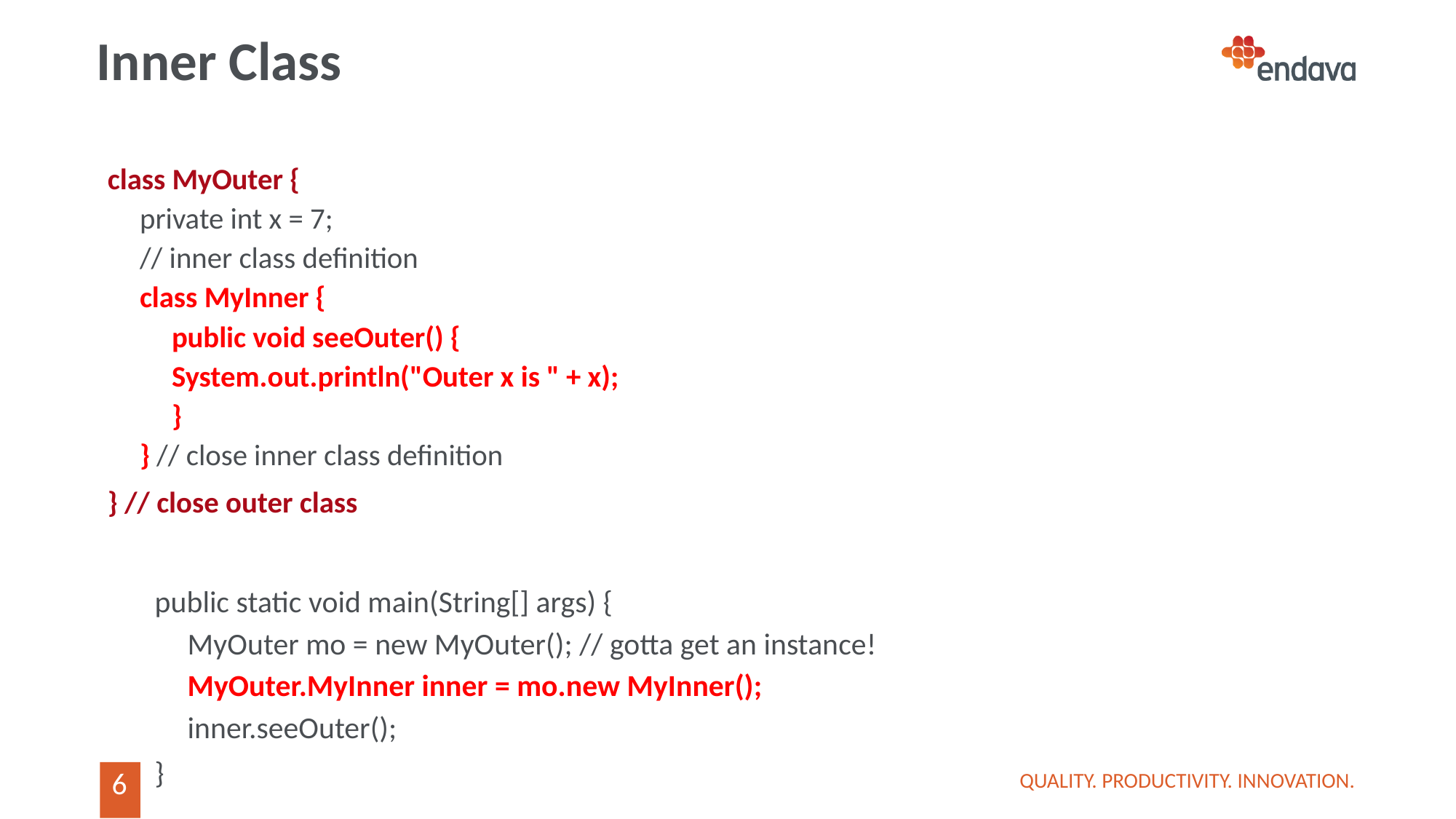

# Inner Class
class MyOuter {
private int x = 7;
// inner class definition
class MyInner {
public void seeOuter() {
	System.out.println("Outer x is " + x);
}
} // close inner class definition
} // close outer class
public static void main(String[] args) {
MyOuter mo = new MyOuter(); // gotta get an instance!
MyOuter.MyInner inner = mo.new MyInner();
inner.seeOuter();
}
QUALITY. PRODUCTIVITY. INNOVATION.